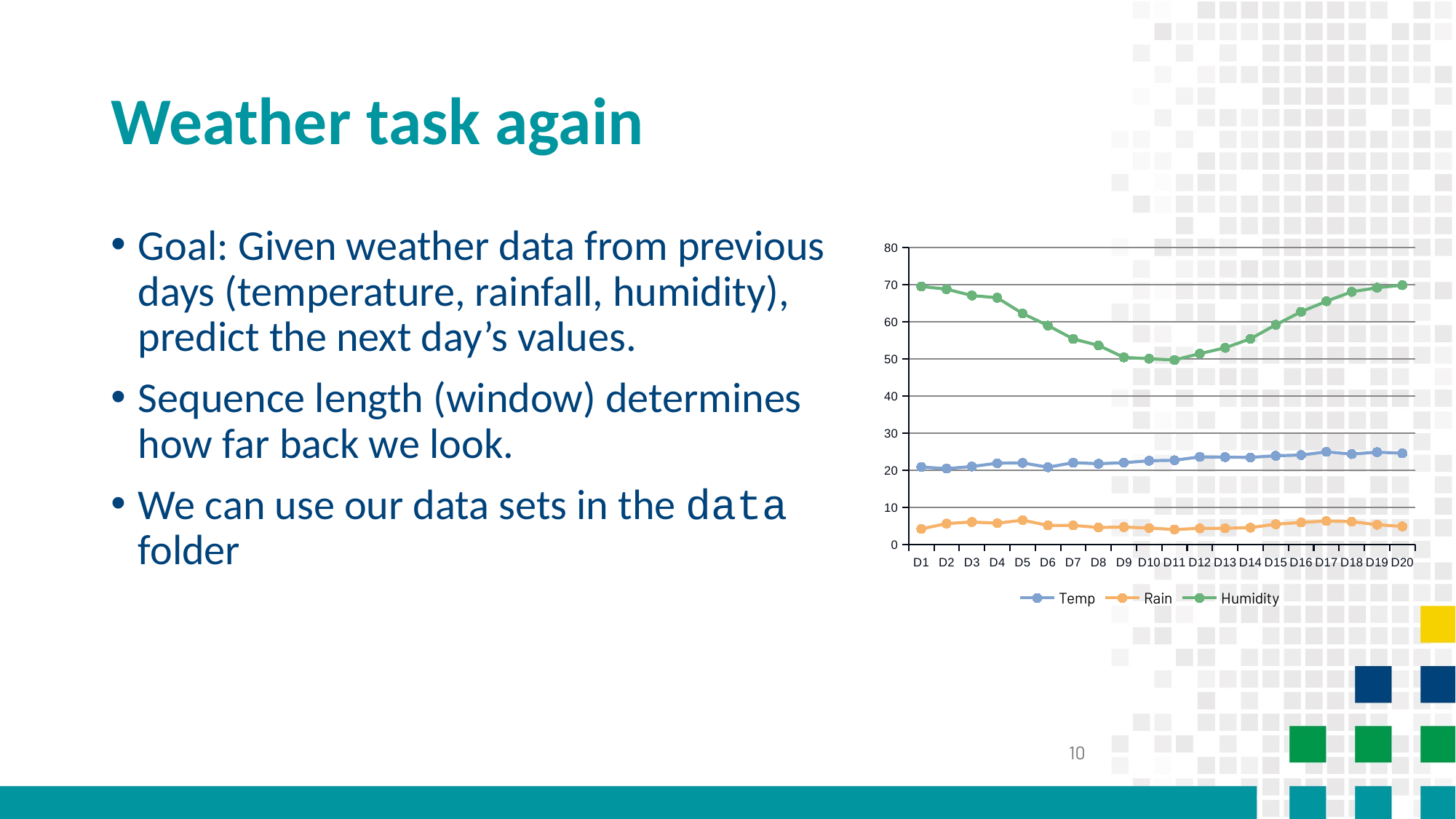

# Weather task again
Goal: Given weather data from previous days (temperature, rainfall, humidity), predict the next day’s values.
Sequence length (window) determines how far back we look.
We can use our data sets in the data folder

### Chart

| Category | Temp | Rain | Humidity |
|---|---|---|---|
| D1 | 20.88 | 4.23 | 69.48 |
| D2 | 20.46 | 5.67 | 68.75 |
| D3 | 21.02 | 6.1 | 67.04 |
| D4 | 21.91 | 5.77 | 66.44 |
| D5 | 21.99 | 6.6 | 62.2 |
| D6 | 20.83 | 5.18 | 58.96 |
| D7 | 22.05 | 5.18 | 55.36 |
| D8 | 21.77 | 4.62 | 53.62 |
| D9 | 22.05 | 4.72 | 50.4 |
| D10 | 22.57 | 4.47 | 50.03 |
| D11 | 22.7 | 4.08 | 49.69 |
| D12 | 23.62 | 4.38 | 51.4 |
| D13 | 23.54 | 4.41 | 52.97 |
| D14 | 23.48 | 4.57 | 55.39 |
| D15 | 23.91 | 5.51 | 59.16 |
| D16 | 24.11 | 5.96 | 62.67 |
| D17 | 24.96 | 6.37 | 65.5 |
| D18 | 24.37 | 6.2 | 68.04 |
| D19 | 24.89 | 5.36 | 69.14 |
| D20 | 24.57 | 4.91 | 69.82 |
10